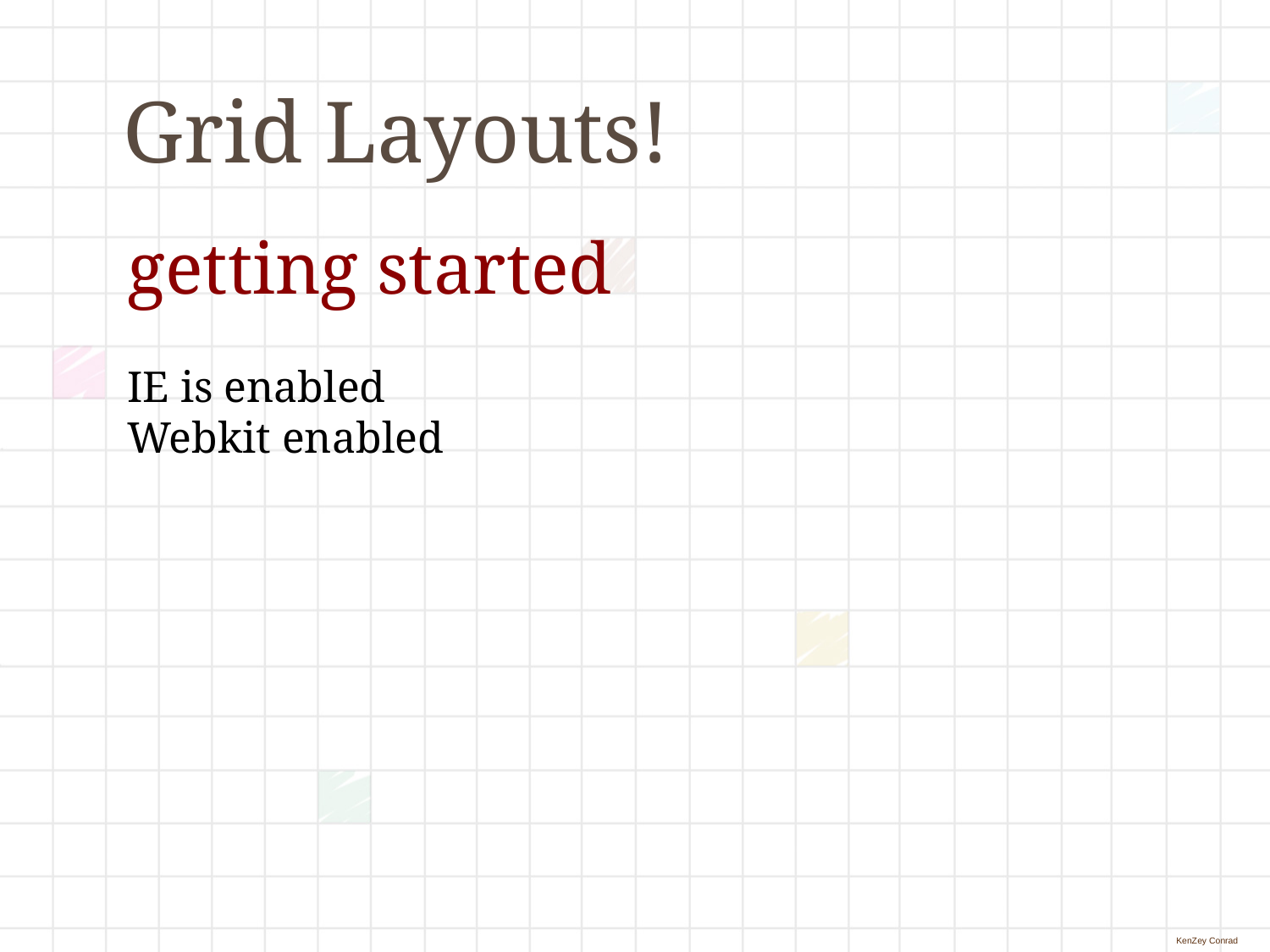

# Grid Layouts!

getting started

IE is enabled
Webkit enabled